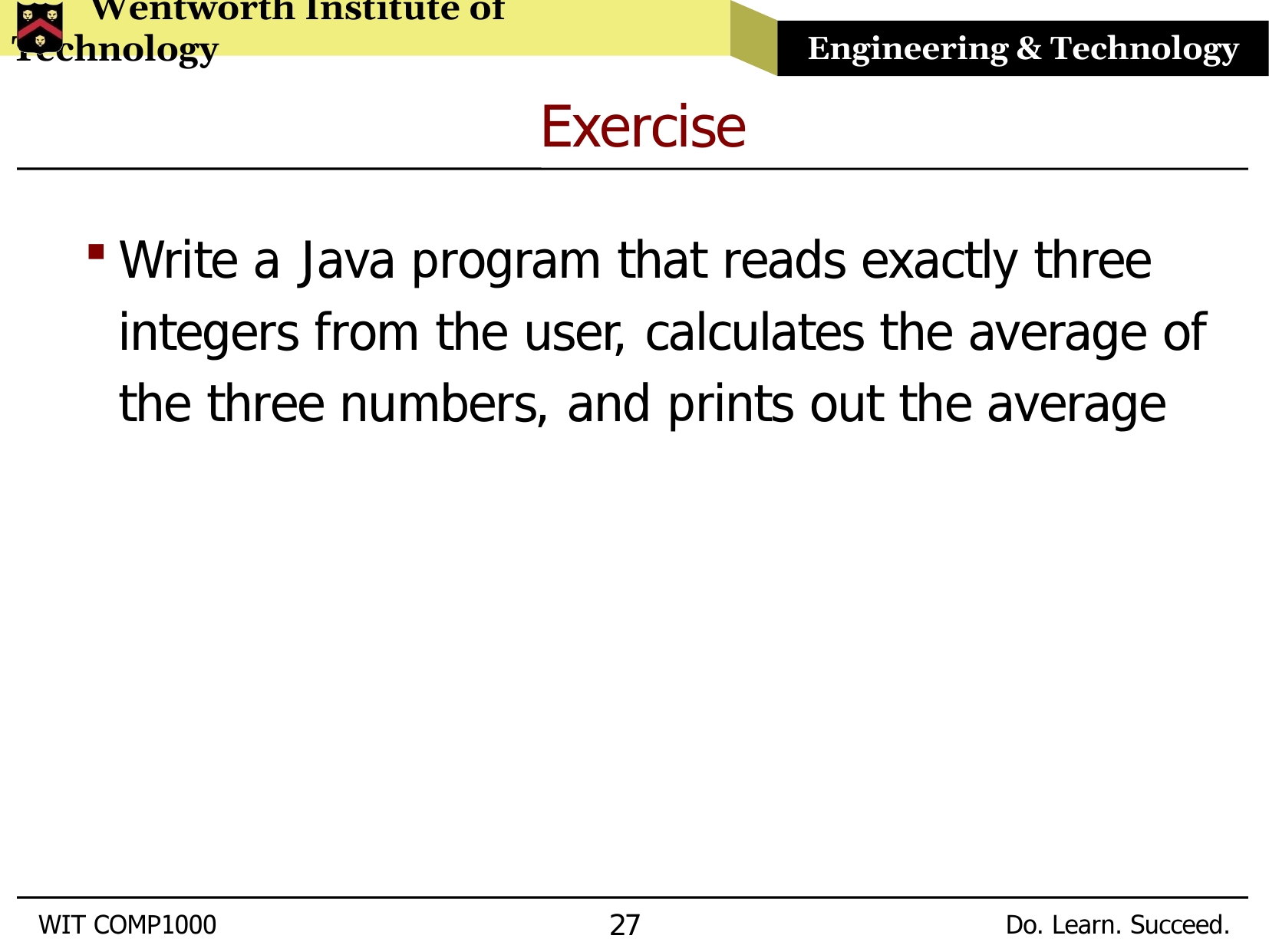

# Exercise
Write a Java program that reads exactly three integers from the user, calculates the average of the three numbers, and prints out the average